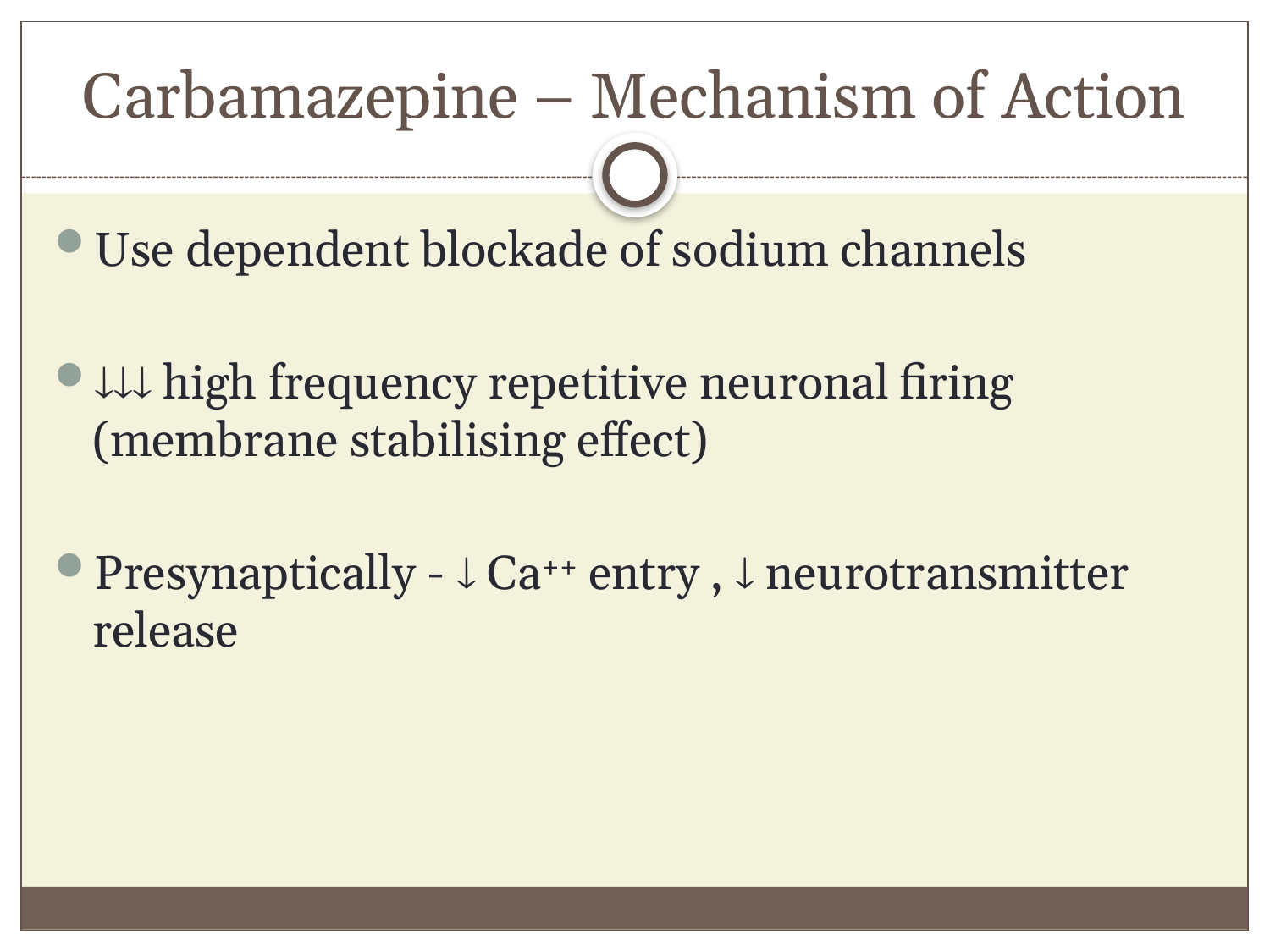

# Carbamazepine – Mechanism of Action
Use dependent blockade of sodium channels

↓↓↓ high frequency repetitive neuronal firing (membrane stabilising effect)

Presynaptically - ↓ Ca++ entry , ↓ neurotransmitter release